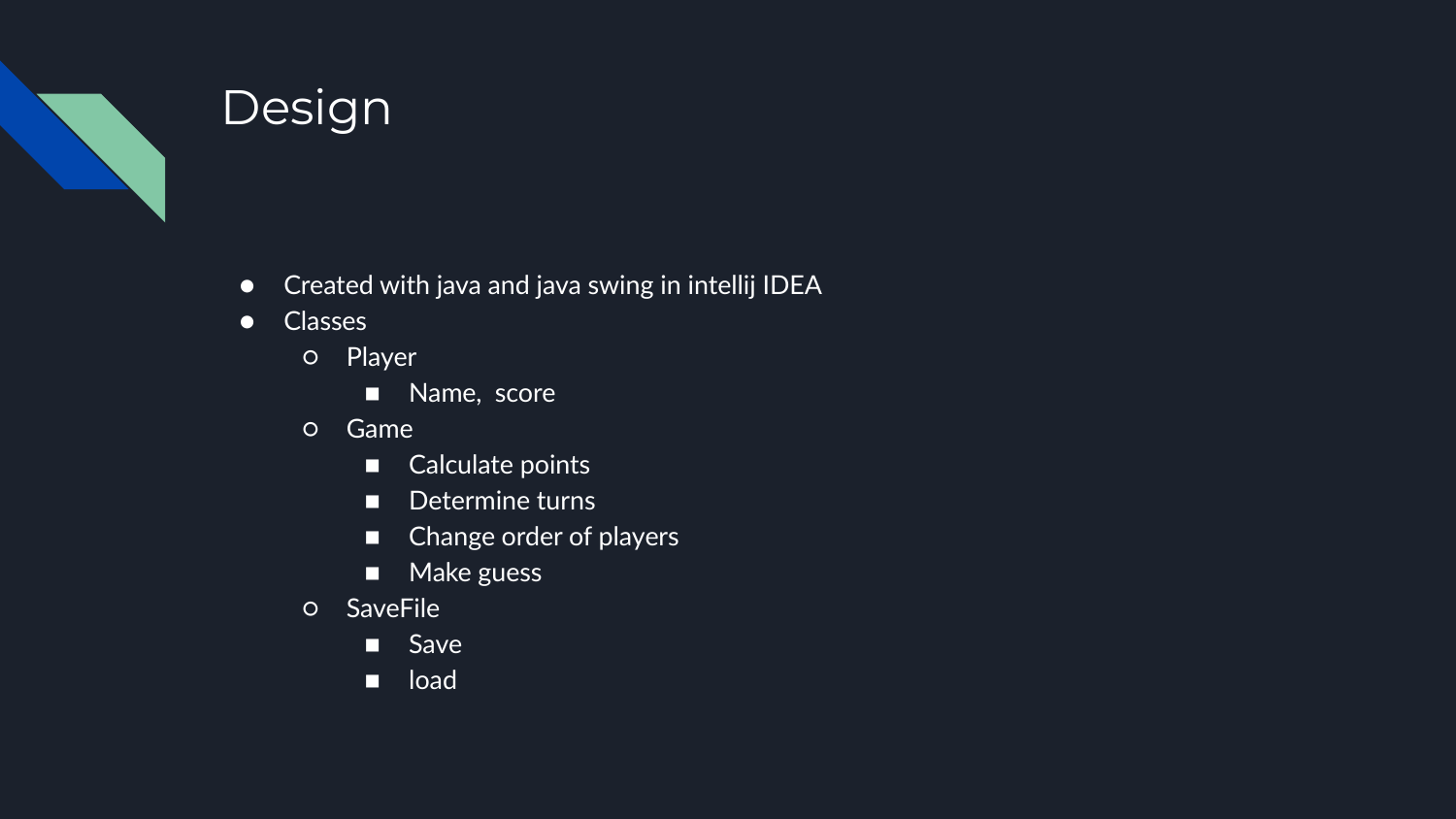

# Design
Created with java and java swing in intellij IDEA
Classes
Player
Name,  score
Game
Calculate points
Determine turns
Change order of players
Make guess
SaveFile
Save
load